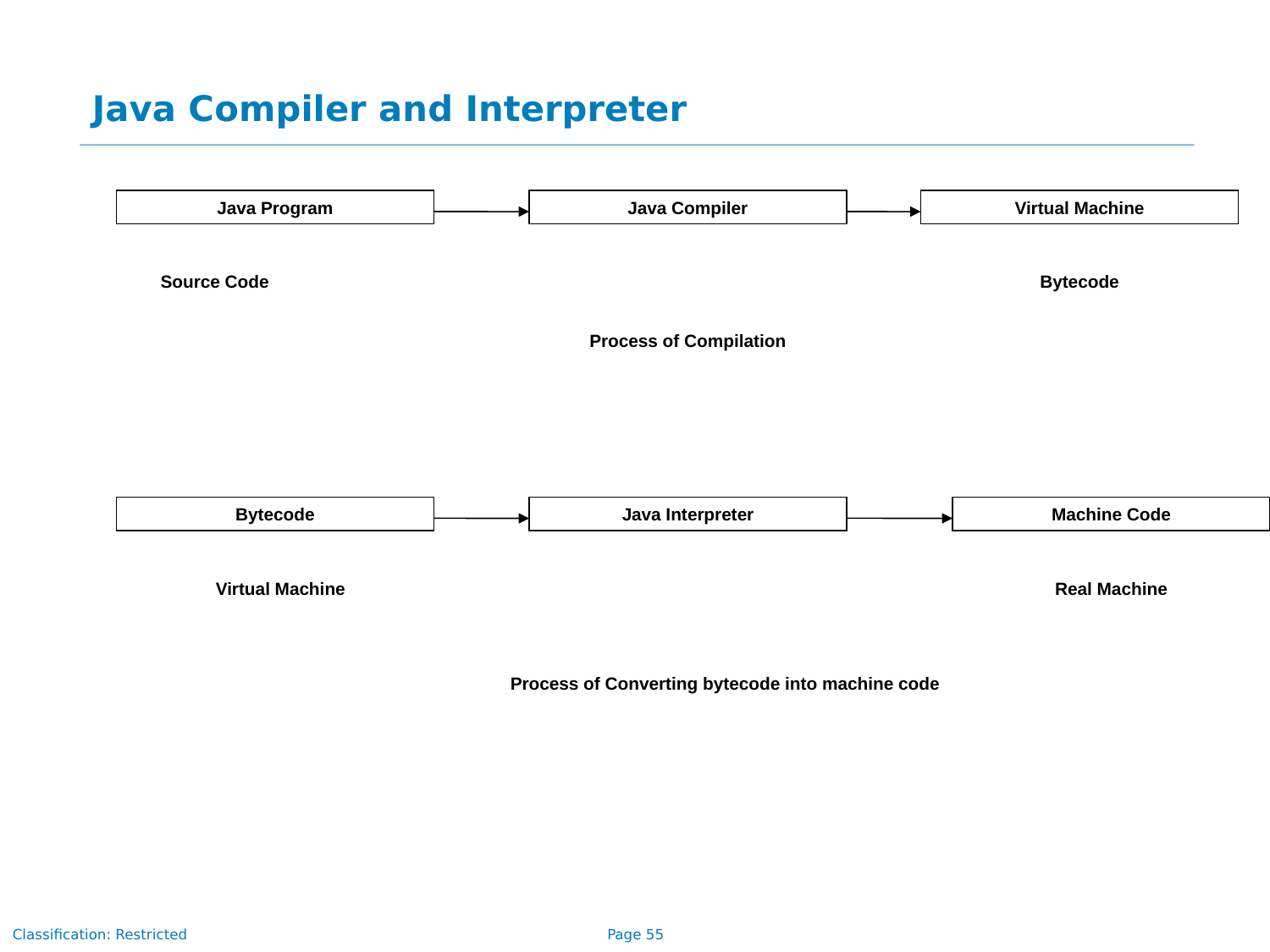

Java Compiler and Interpreter
Java Program
Java Compiler
Virtual Machine

Source Code

Bytecode
Bytecode
Java Interpreter
Machine Code

Virtual Machine

Real Machine
Process of Compilation
Process of Converting bytecode into machine code